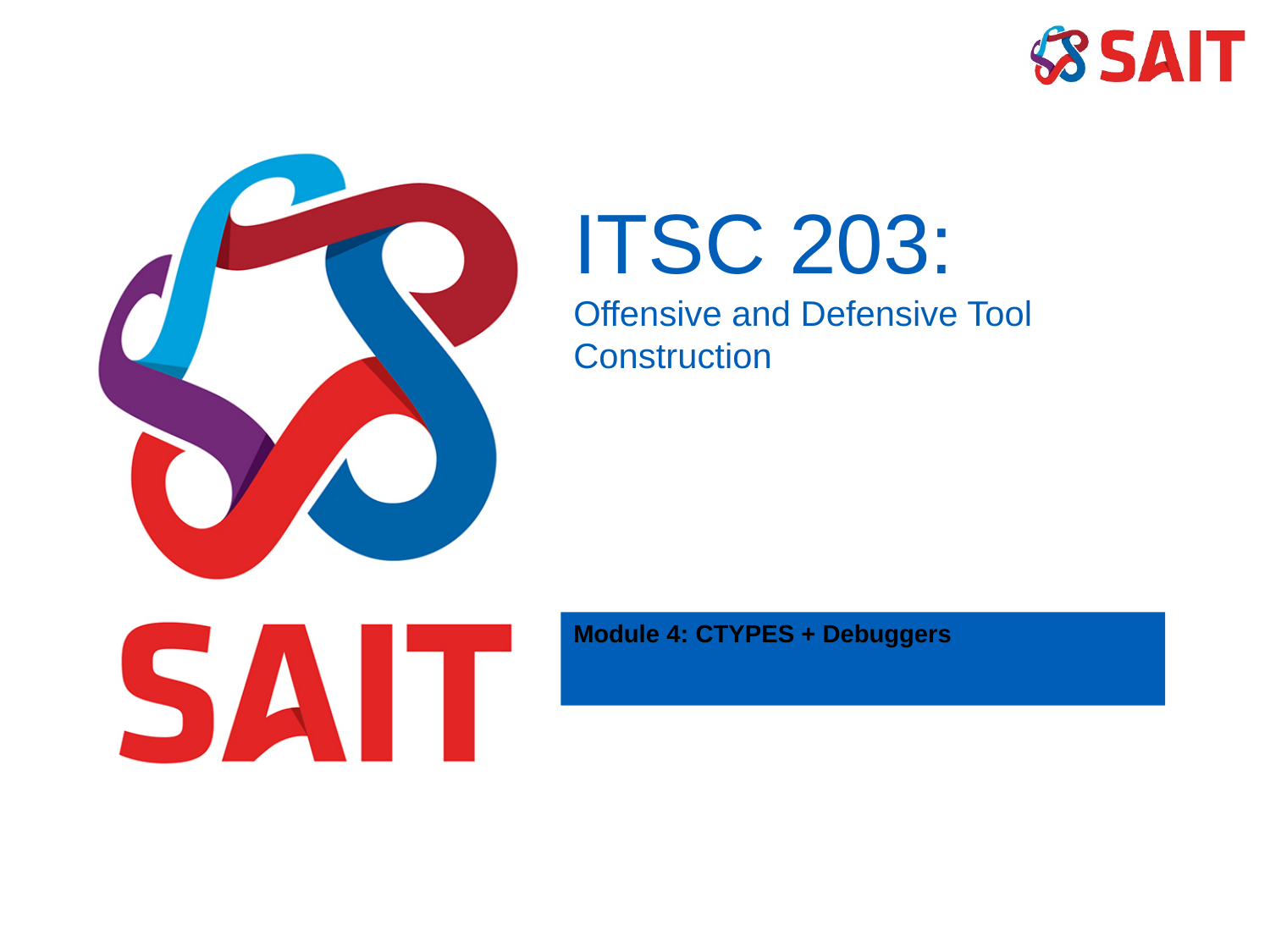

ITSC 203:
Offensive and Defensive Tool Construction
Module 4: CTYPES + Debuggers